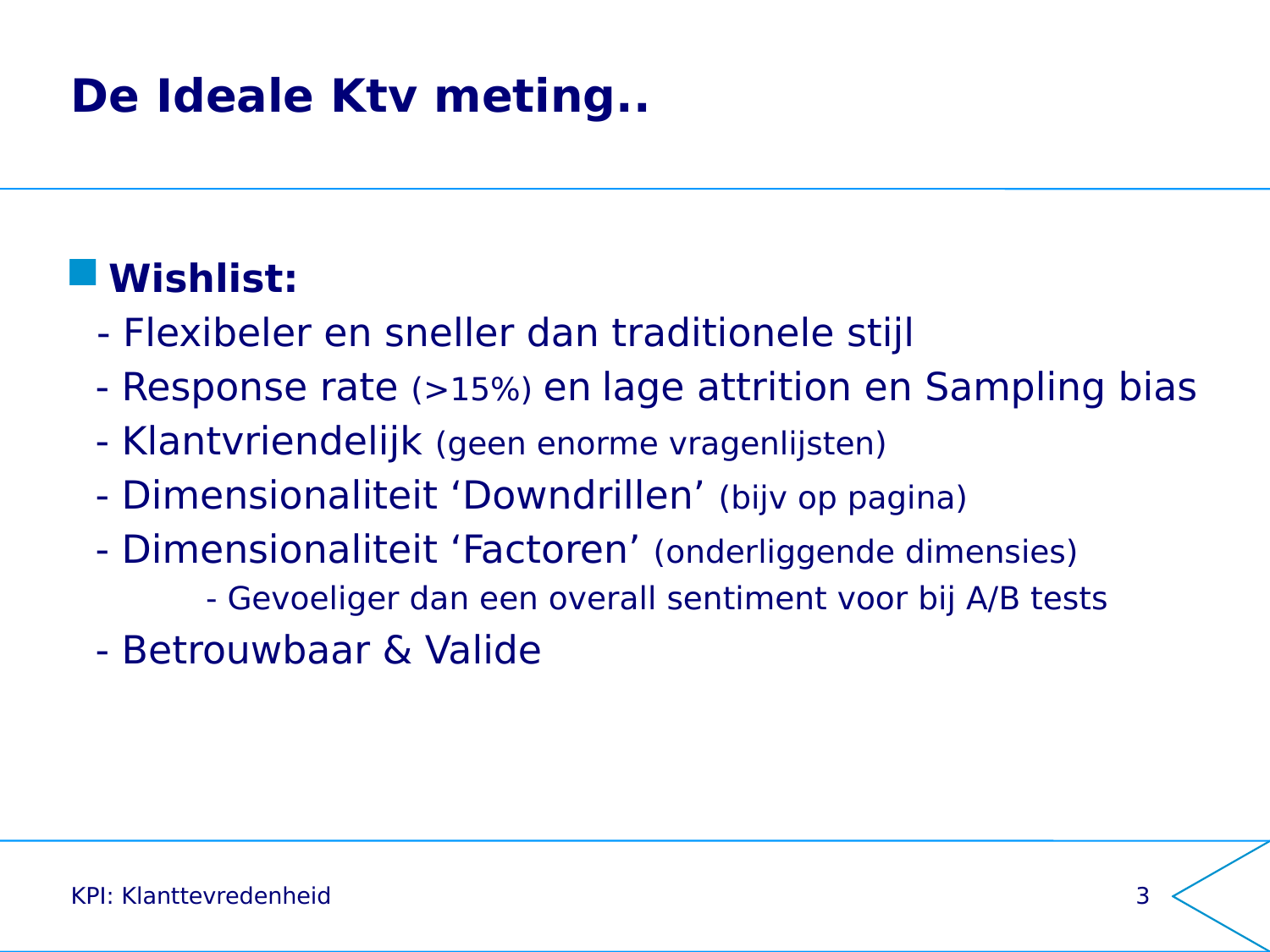

# De Ideale Ktv meting..
Wishlist:
  - Flexibeler en sneller dan traditionele stijl
  - Response rate (>15%) en lage attrition en Sampling bias
  - Klantvriendelijk (geen enorme vragenlijsten)
  - Dimensionaliteit ‘Downdrillen’ (bijv op pagina)
  - Dimensionaliteit ‘Factoren’ (onderliggende dimensies)
           - Gevoeliger dan een overall sentiment voor bij A/B tests
  - Betrouwbaar & Valide

KPI: Klanttevredenheid
3